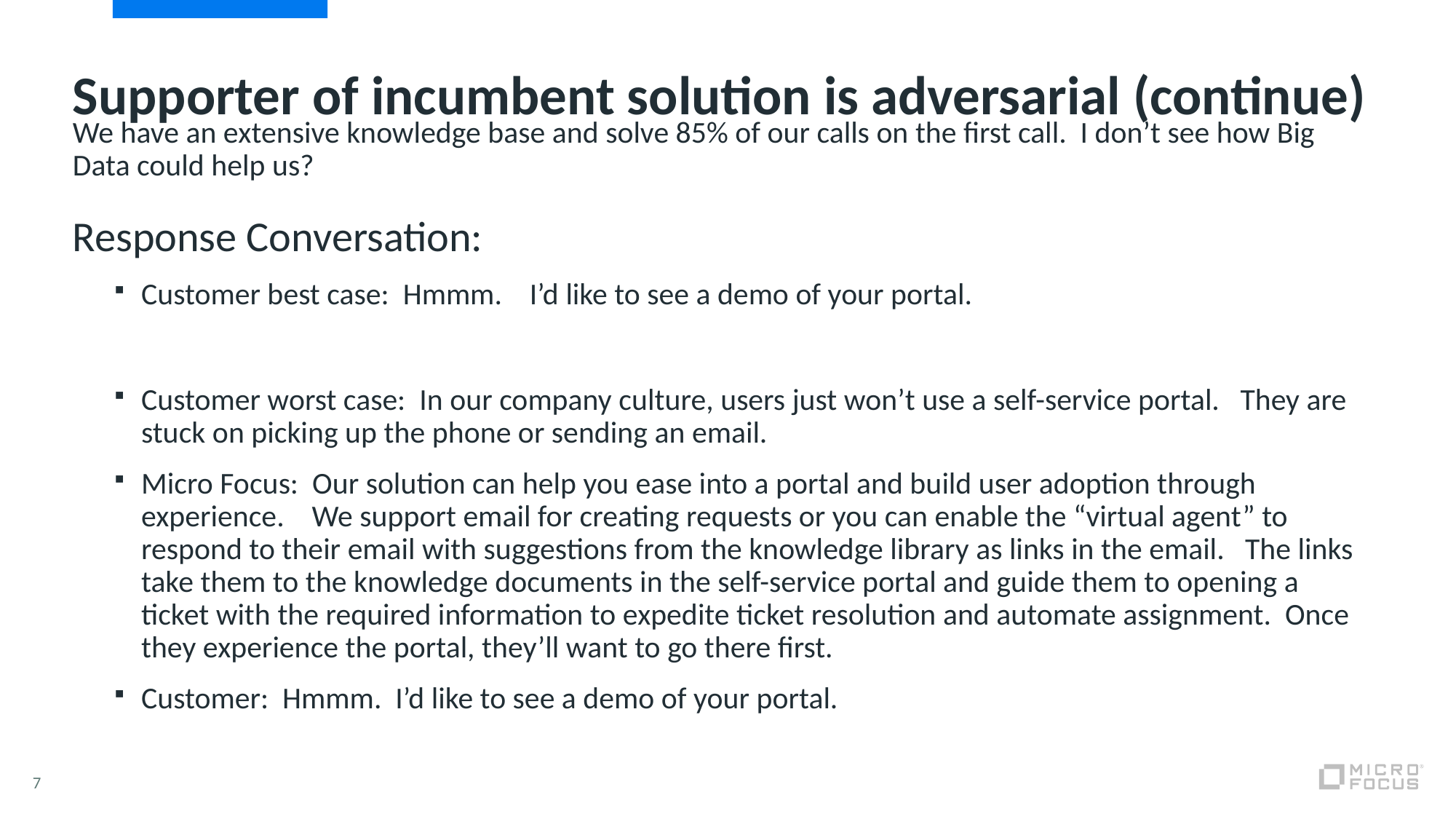

# Supporter of incumbent solution is adversarial (continue)
We have an extensive knowledge base and solve 85% of our calls on the first call.  I don’t see how Big Data could help us?
Response Conversation:
Customer best case:  Hmmm.    I’d like to see a demo of your portal.

Customer worst case:  In our company culture, users just won’t use a self-service portal.   They are stuck on picking up the phone or sending an email.
Micro Focus:  Our solution can help you ease into a portal and build user adoption through experience.    We support email for creating requests or you can enable the “virtual agent” to respond to their email with suggestions from the knowledge library as links in the email.   The links take them to the knowledge documents in the self-service portal and guide them to opening a ticket with the required information to expedite ticket resolution and automate assignment.  Once they experience the portal, they’ll want to go there first.
Customer:  Hmmm.  I’d like to see a demo of your portal.

7